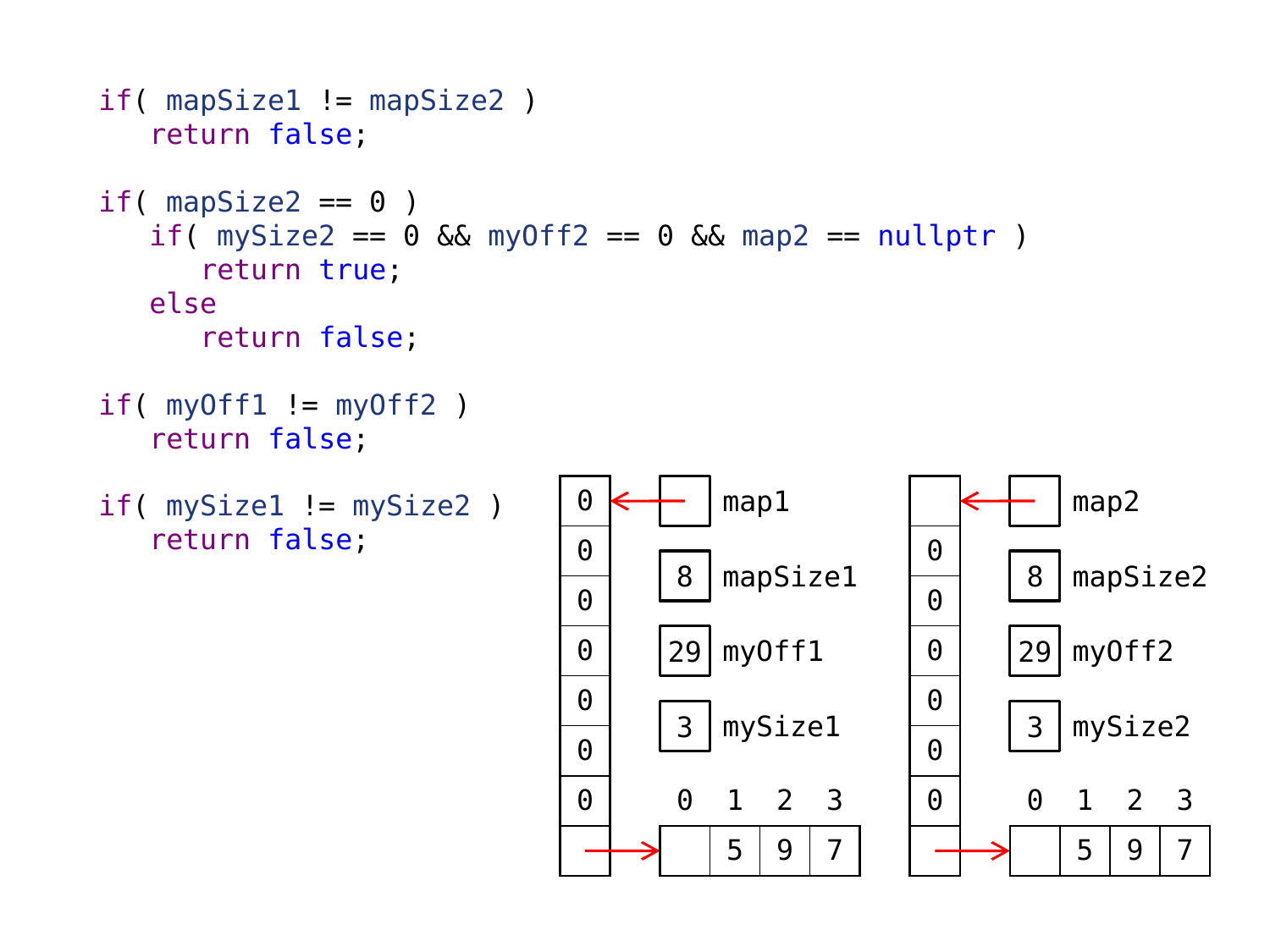

if( mapSize1 != mapSize2 )
      return false;

   if( mapSize2 == 0 )
      if( mySize2 == 0 && myOff2 == 0 && map2 == nullptr )
         return true;
      else
         return false;

   if( myOff1 != myOff2 )
      return false;

   if( mySize1 != mySize2 )
      return false;

| 0 |
| --- |
| 0 |
| 0 |
| 0 |
| 0 |
| 0 |
| 0 |
|  |

map1
|  |
| --- |
| 0 |
| 0 |
| 0 |
| 0 |
| 0 |
| 0 |
|  |

map2

8
mapSize1
8
mapSize2
29
myOff1
29
myOff2
3
mySize1
3
mySize2
| 0 | 1 | 2 | 3 |
| --- | --- | --- | --- |
|  | 5 | 9 | 7 |
| 0 | 1 | 2 | 3 |
| --- | --- | --- | --- |
|  | 5 | 9 | 7 |